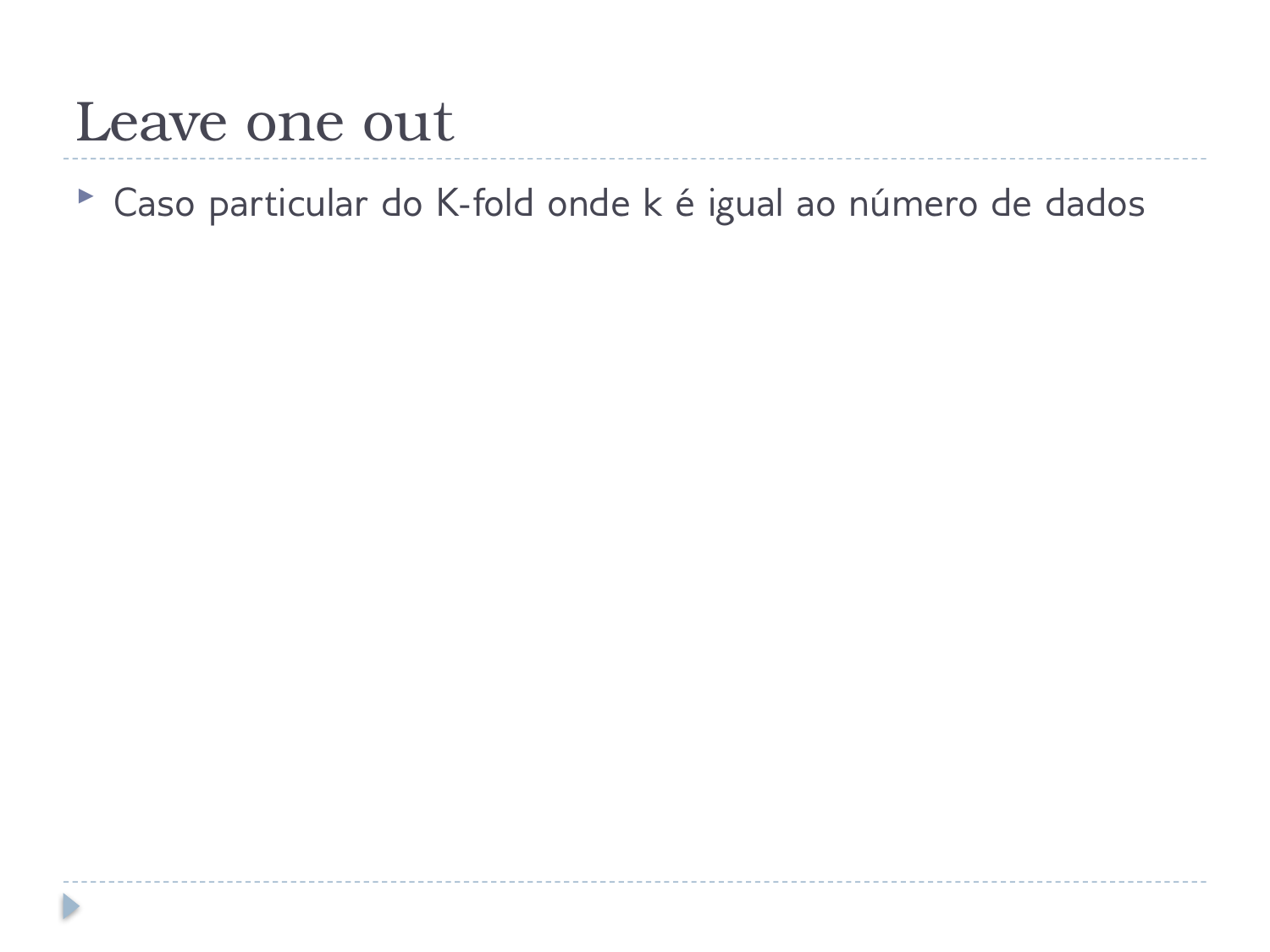

# Leave one out
Caso particular do K-fold onde k é igual ao número de dados